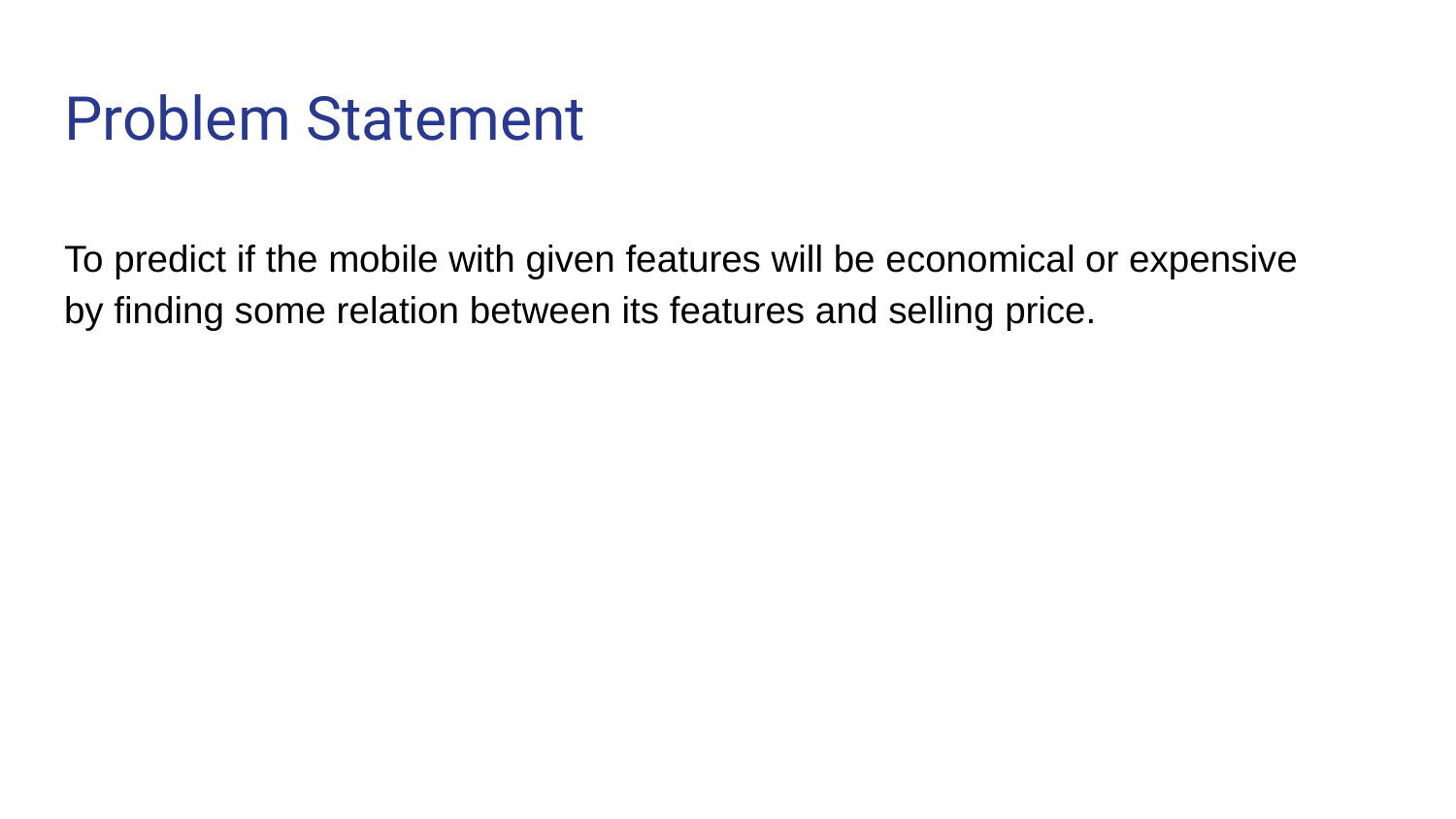

# Problem Statement
To predict if the mobile with given features will be economical or expensive by finding some relation between its features and selling price.